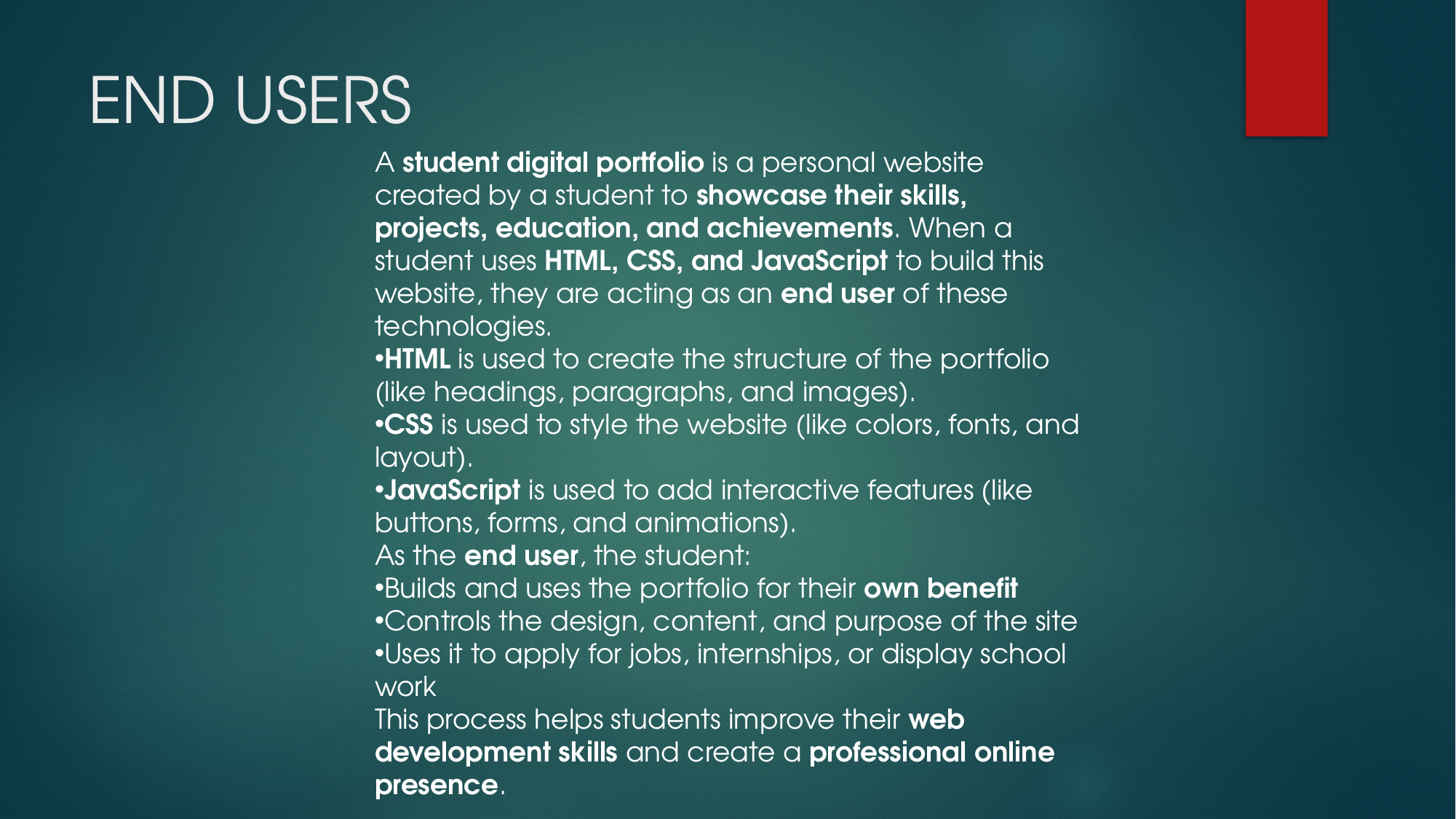

# END USERS
A student digital portfolio is a personal website created by a student to showcase their skills, projects, education, and achievements. When a student uses HTML, CSS, and JavaScript to build this website, they are acting as an end user of these technologies.
HTML is used to create the structure of the portfolio (like headings, paragraphs, and images).
CSS is used to style the website (like colors, fonts, and layout).
JavaScript is used to add interactive features (like buttons, forms, and animations).
As the end user, the student:
Builds and uses the portfolio for their own benefit
Controls the design, content, and purpose of the site
Uses it to apply for jobs, internships, or display school work
This process helps students improve their web development skills and create a professional online presence.